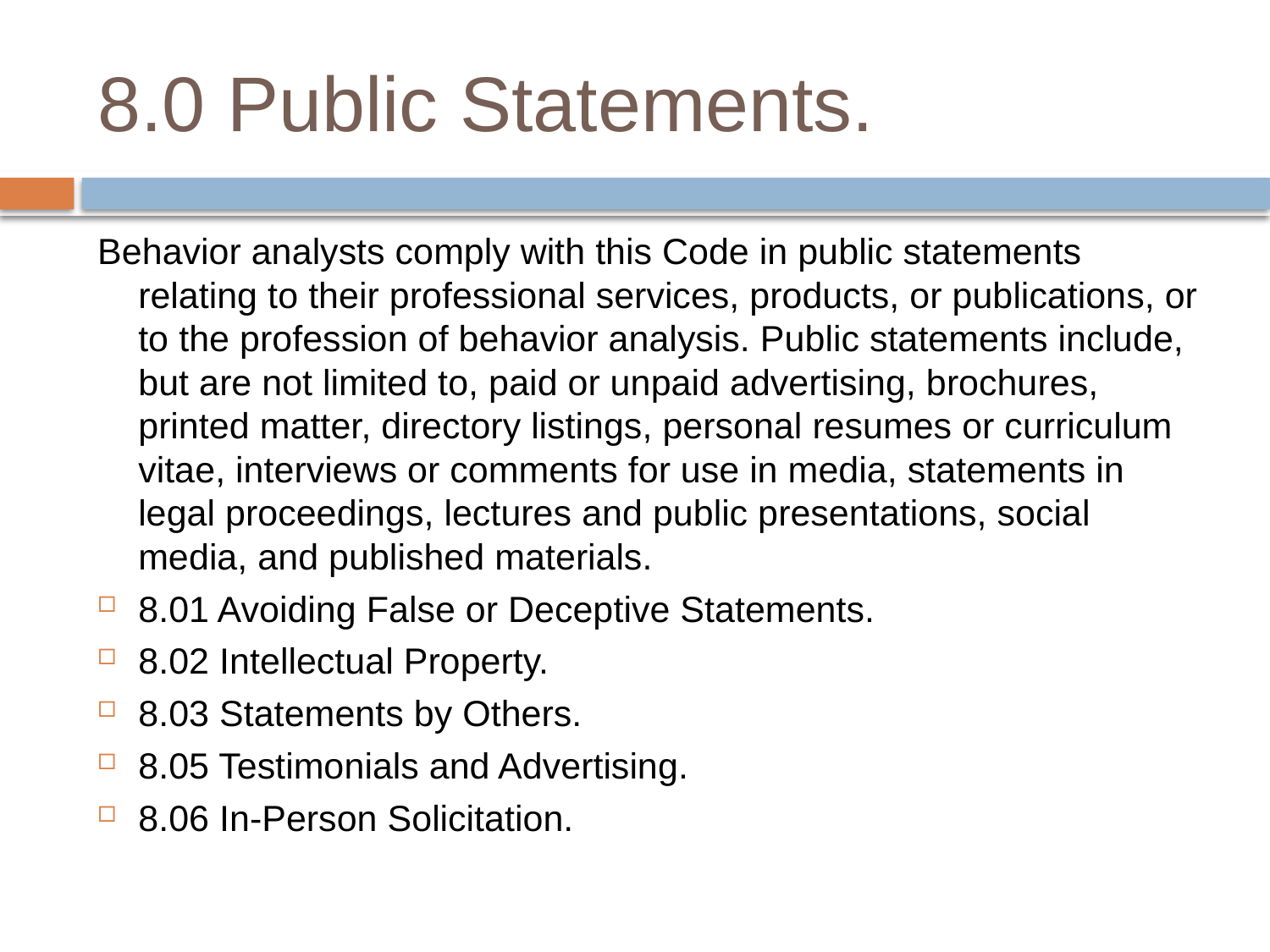

# 8.0 Public Statements.
Behavior analysts comply with this Code in public statements relating to their professional services, products, or publications, or to the profession of behavior analysis. Public statements include, but are not limited to, paid or unpaid advertising, brochures, printed matter, directory listings, personal resumes or curriculum vitae, interviews or comments for use in media, statements in legal proceedings, lectures and public presentations, social media, and published materials.
8.01 Avoiding False or Deceptive Statements.
8.02 Intellectual Property.
8.03 Statements by Others.
8.05 Testimonials and Advertising.
8.06 In-Person Solicitation.